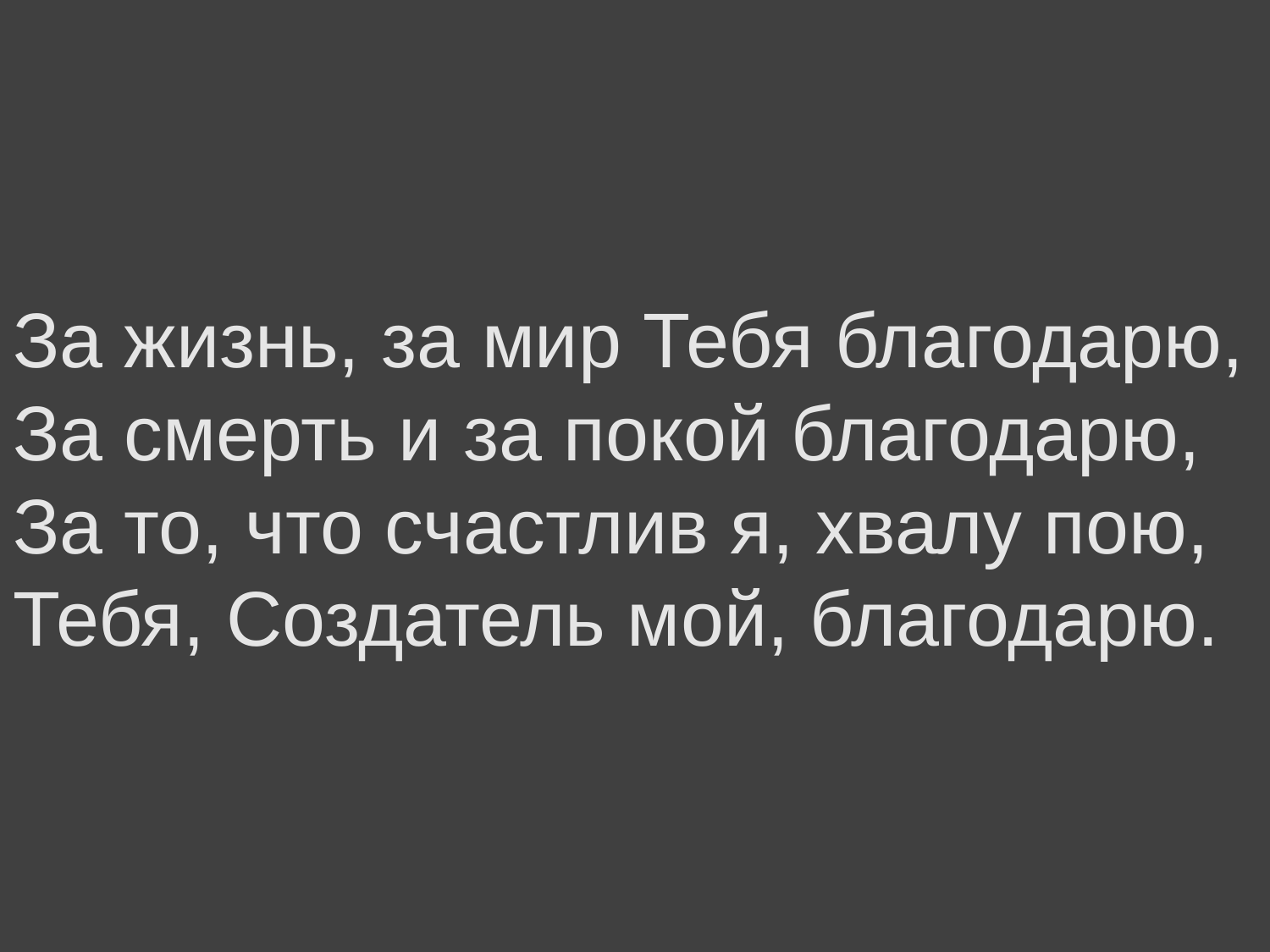

За жизнь, за мир Тебя благодарю,
За смерть и за покой благодарю,
За то, что счастлив я, хвалу пою,
Тебя, Создатель мой, благодарю.